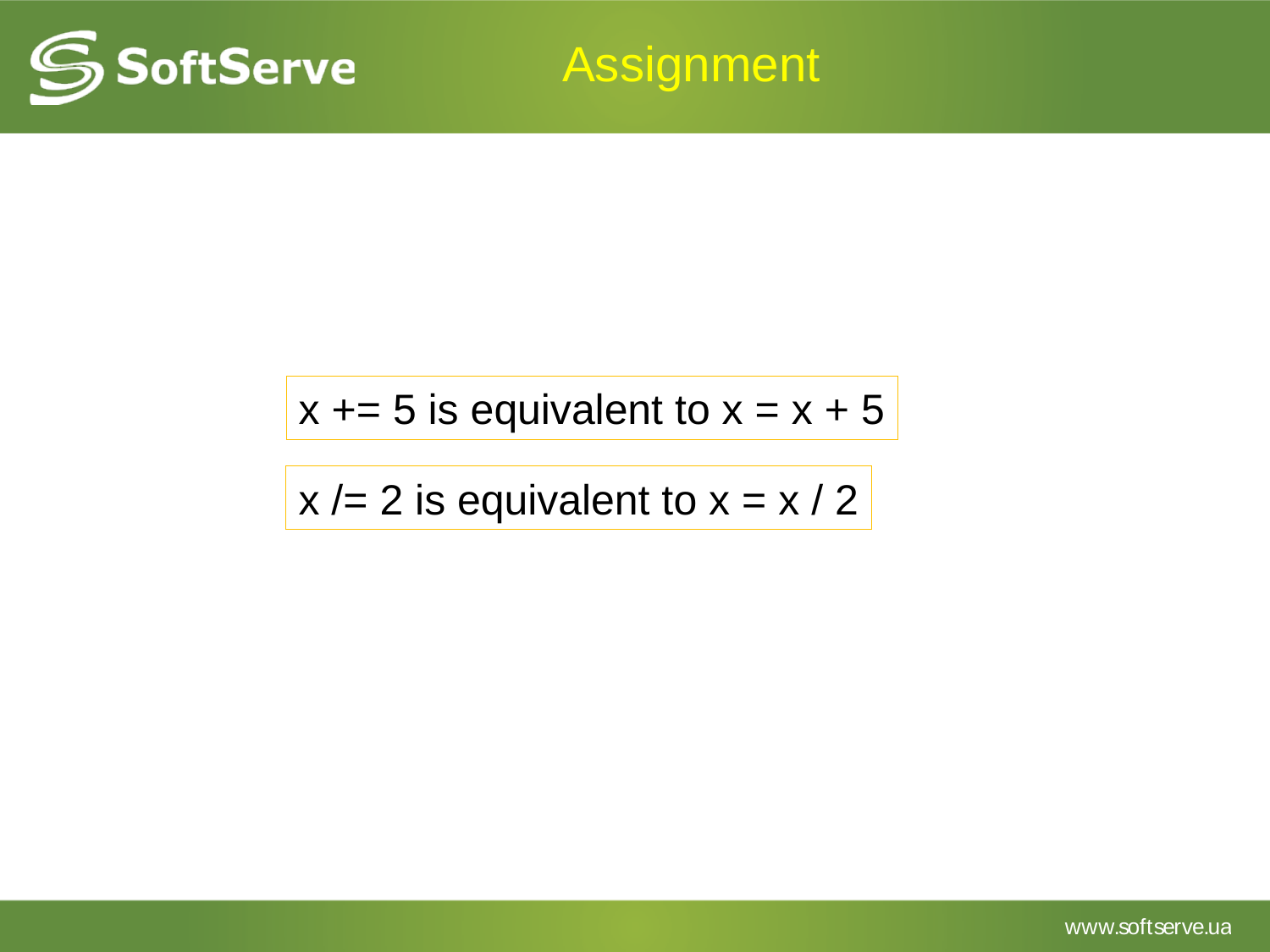

# Assignment
x += 5 is equivalent to x = x + 5
x /= 2 is equivalent to x = x / 2